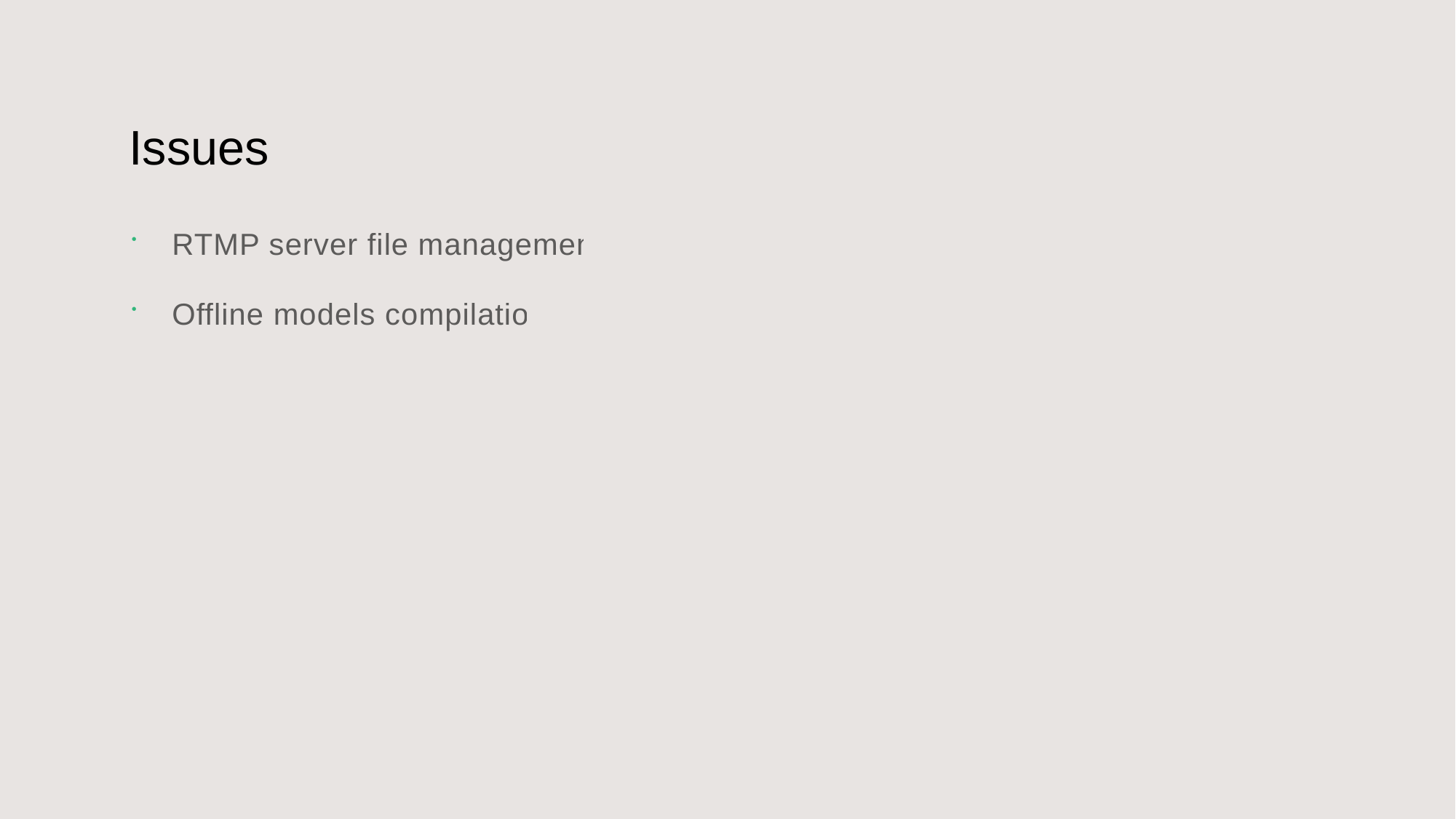

# Issues
RTMP server file management
Offline models compilation